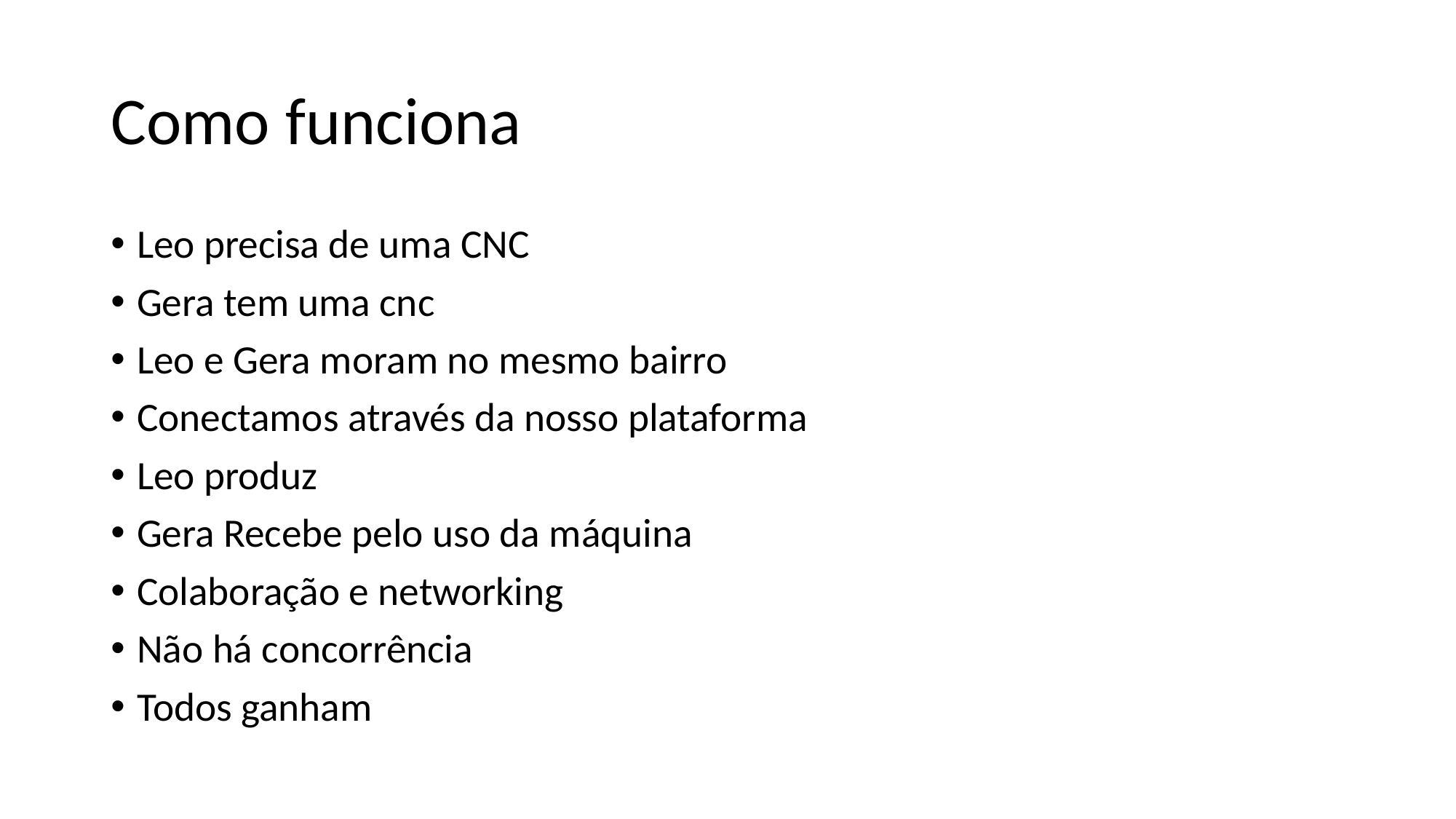

# Como funciona
Leo precisa de uma CNC
Gera tem uma cnc
Leo e Gera moram no mesmo bairro
Conectamos através da nosso plataforma
Leo produz
Gera Recebe pelo uso da máquina
Colaboração e networking
Não há concorrência
Todos ganham